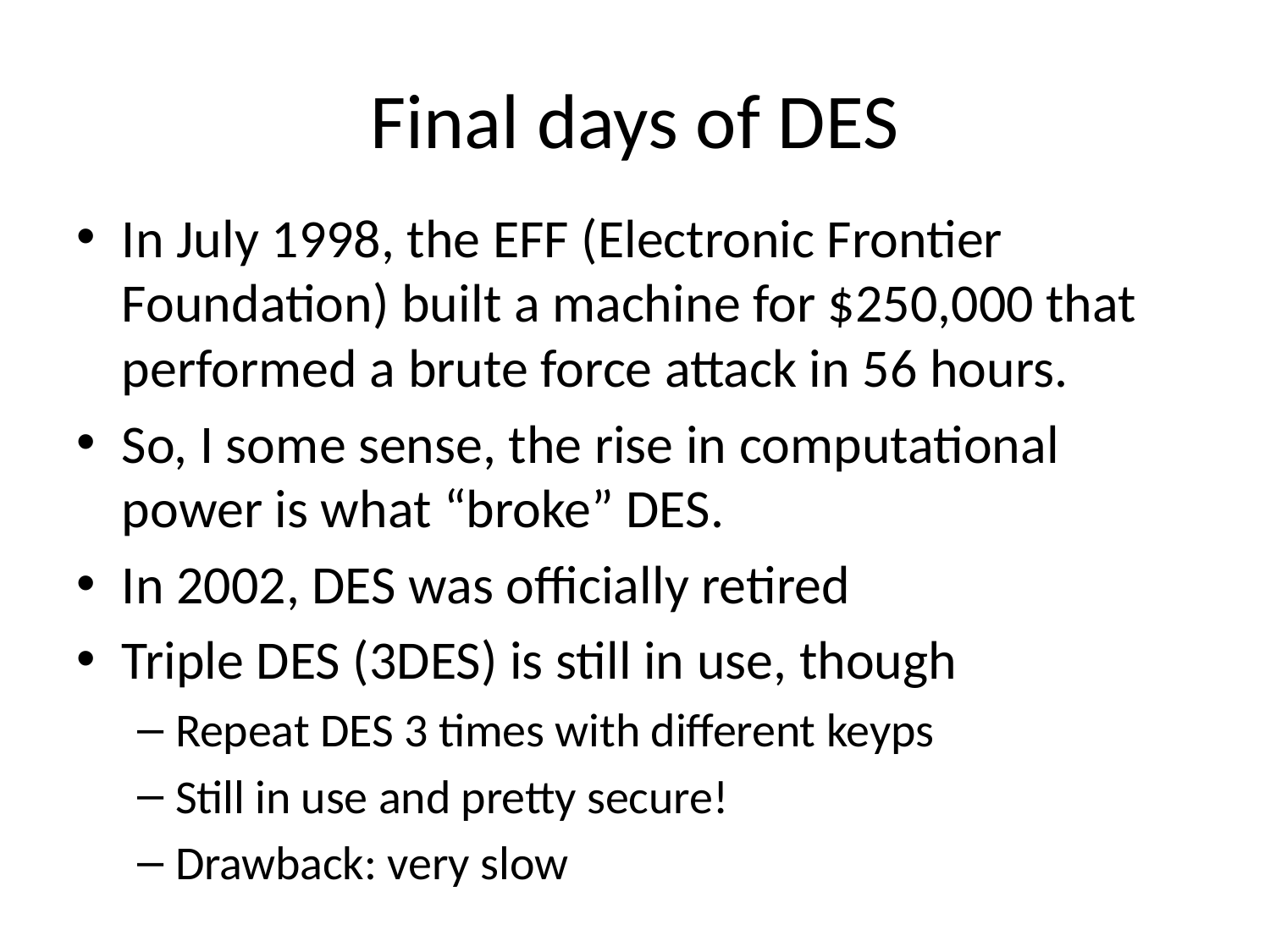

# Final days of DES
In July 1998, the EFF (Electronic Frontier Foundation) built a machine for $250,000 that performed a brute force attack in 56 hours.
So, I some sense, the rise in computational power is what “broke” DES.
In 2002, DES was officially retired
Triple DES (3DES) is still in use, though
Repeat DES 3 times with different keyps
Still in use and pretty secure!
Drawback: very slow